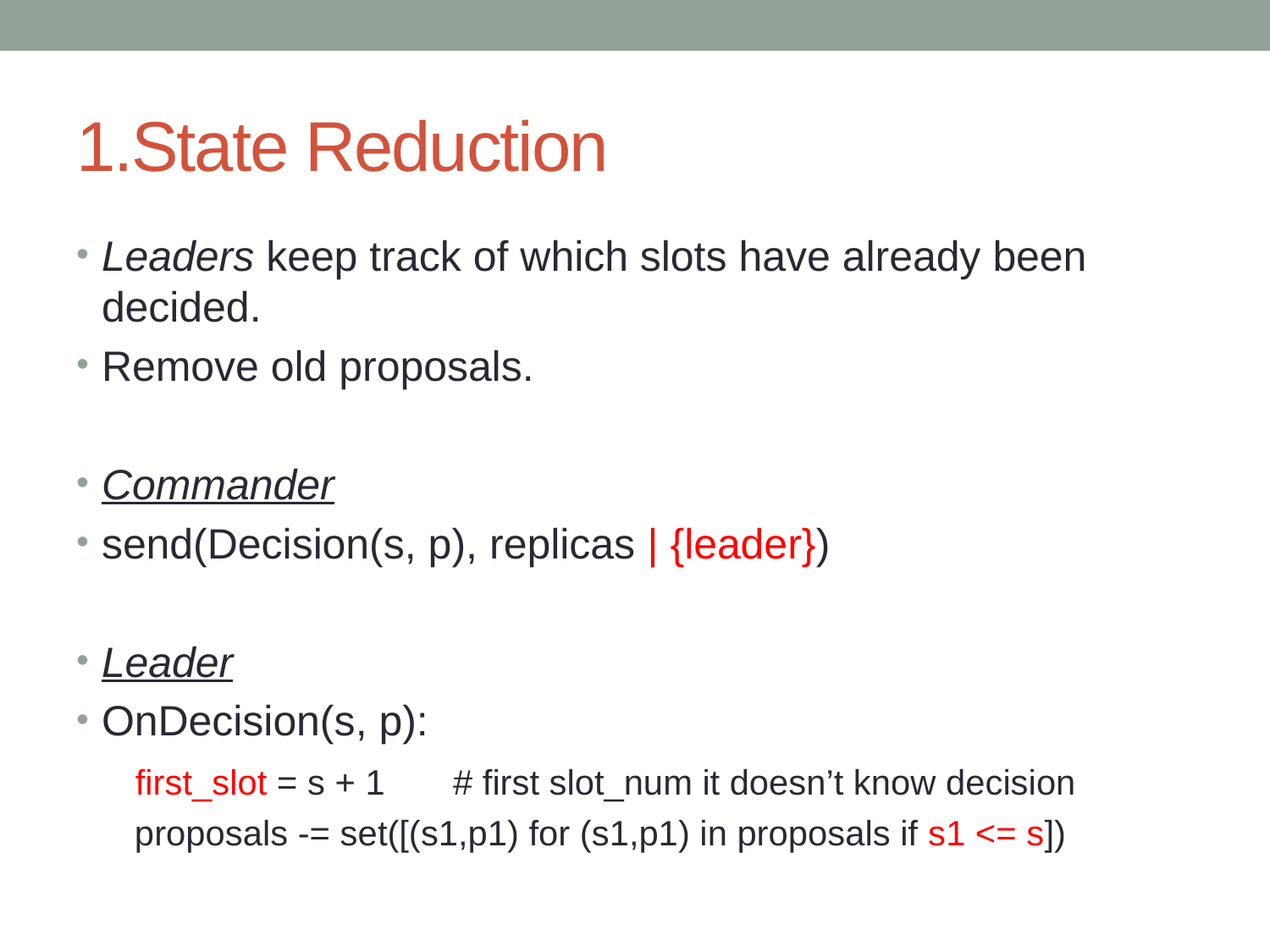

# 1.State Reduction
Leaders keep track of which slots have already been decided.
Remove old proposals.

Commander
send(Decision(s, p), replicas | {leader})

Leader
OnDecision(s, p):
     first_slot = s + 1       # first slot_num it doesn’t know decision
      proposals -= set([(s1,p1) for (s1,p1) in proposals if s1 <= s])